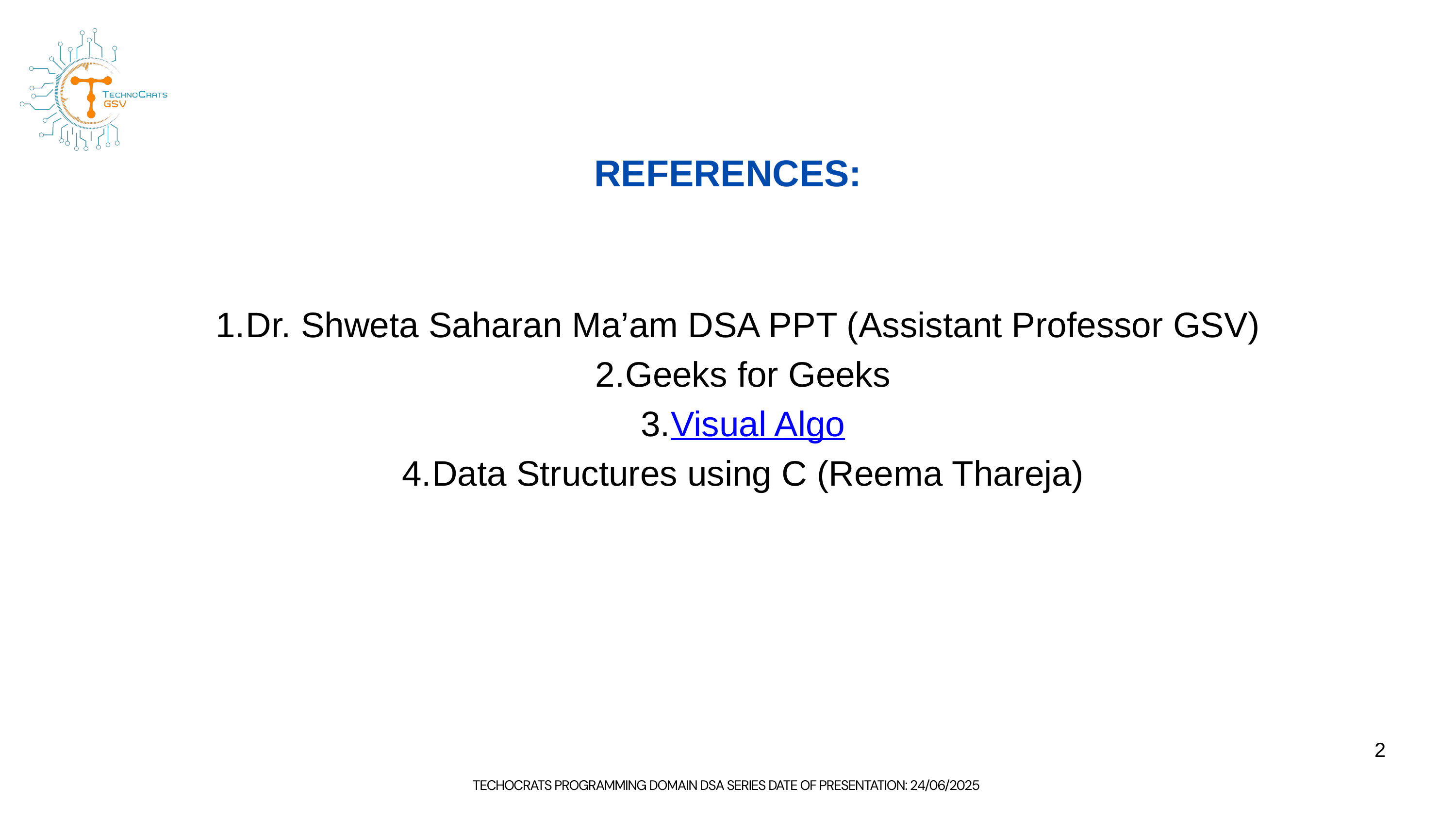

REFERENCES:
Dr. Shweta Saharan Ma’am DSA PPT (Assistant Professor GSV)
Geeks for Geeks
Visual Algo
Data Structures using C (Reema Thareja)
2
TECHOCRATS PROGRAMMING DOMAIN DSA SERIES DATE OF PRESENTATION: 24/06/2025